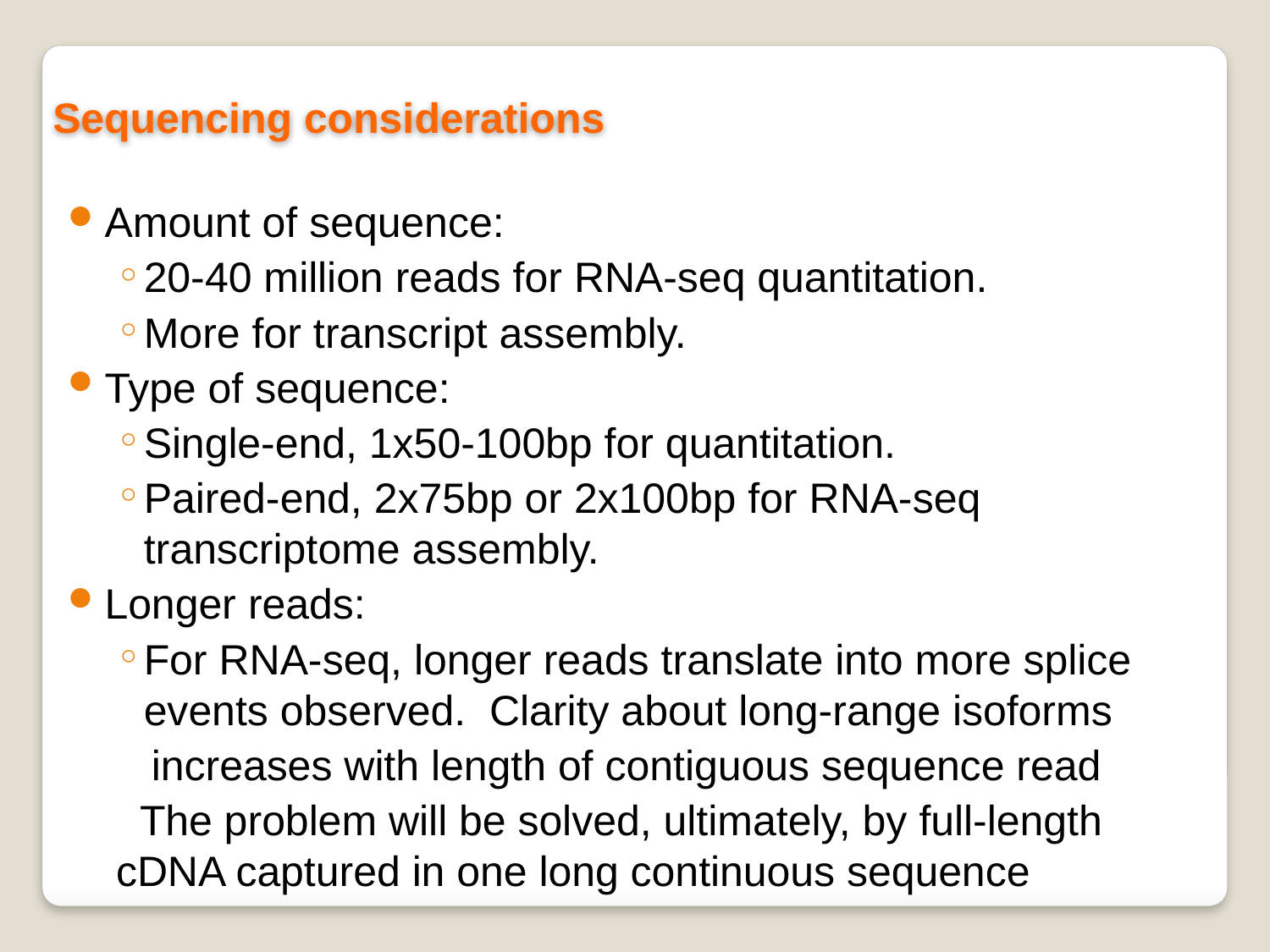

Sequencing considerations
Amount of sequence:
20-40 million reads for RNA-seq quantitation.
More for transcript assembly.
Type of sequence:
Single-end, 1x50-100bp for quantitation.
Paired-end, 2x75bp or 2x100bp for RNA-seq transcriptome assembly.
Longer reads:
For RNA-seq, longer reads translate into more splice events observed.  Clarity about long-range isoforms
   increases with length of contiguous sequence read
  The problem will be solved, ultimately, by full-length cDNA captured in one long continuous sequence